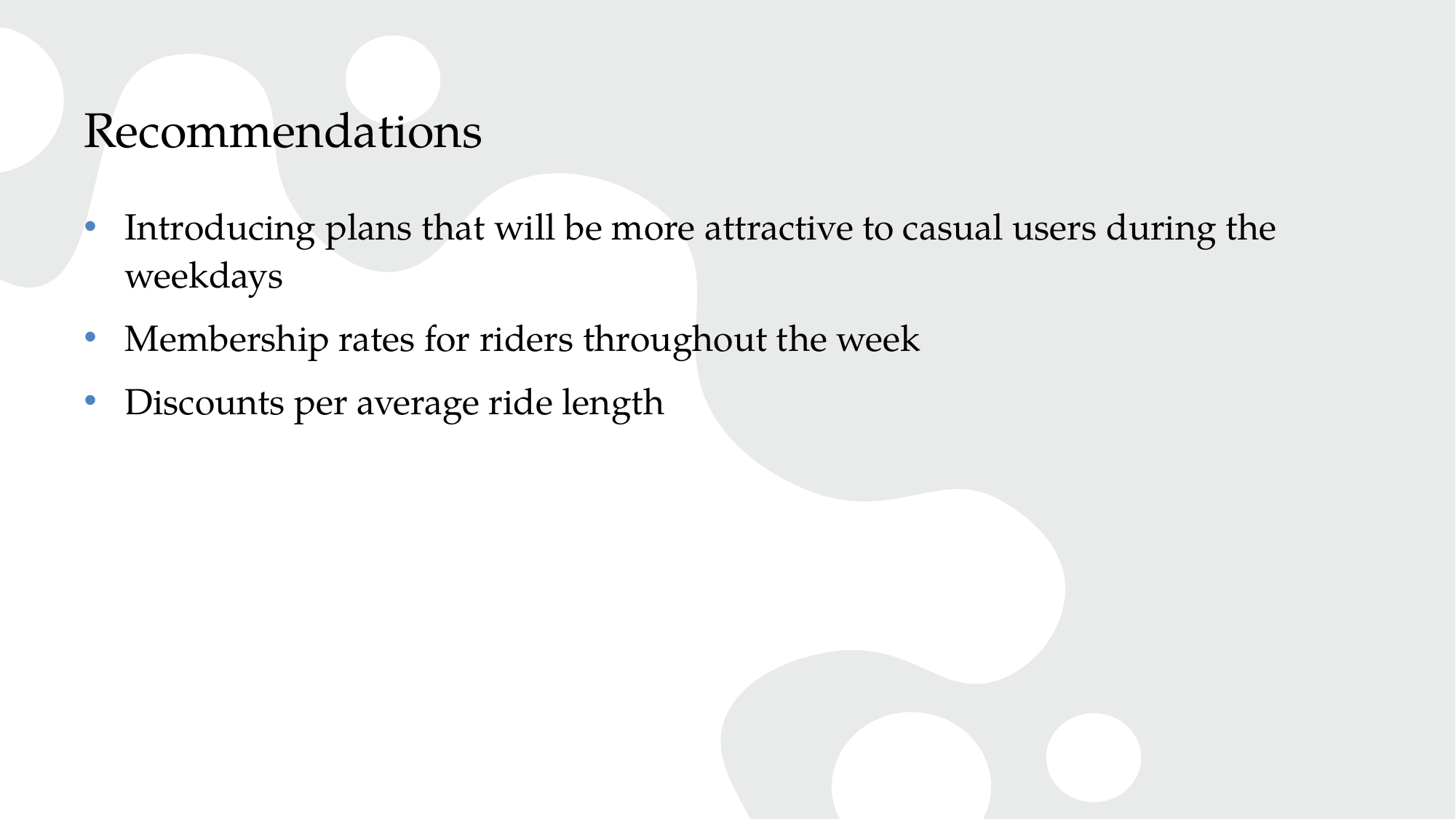

# Recommendations
Introducing plans that will be more attractive to casual users during the weekdays
Membership rates for riders throughout the week
Discounts per average ride length